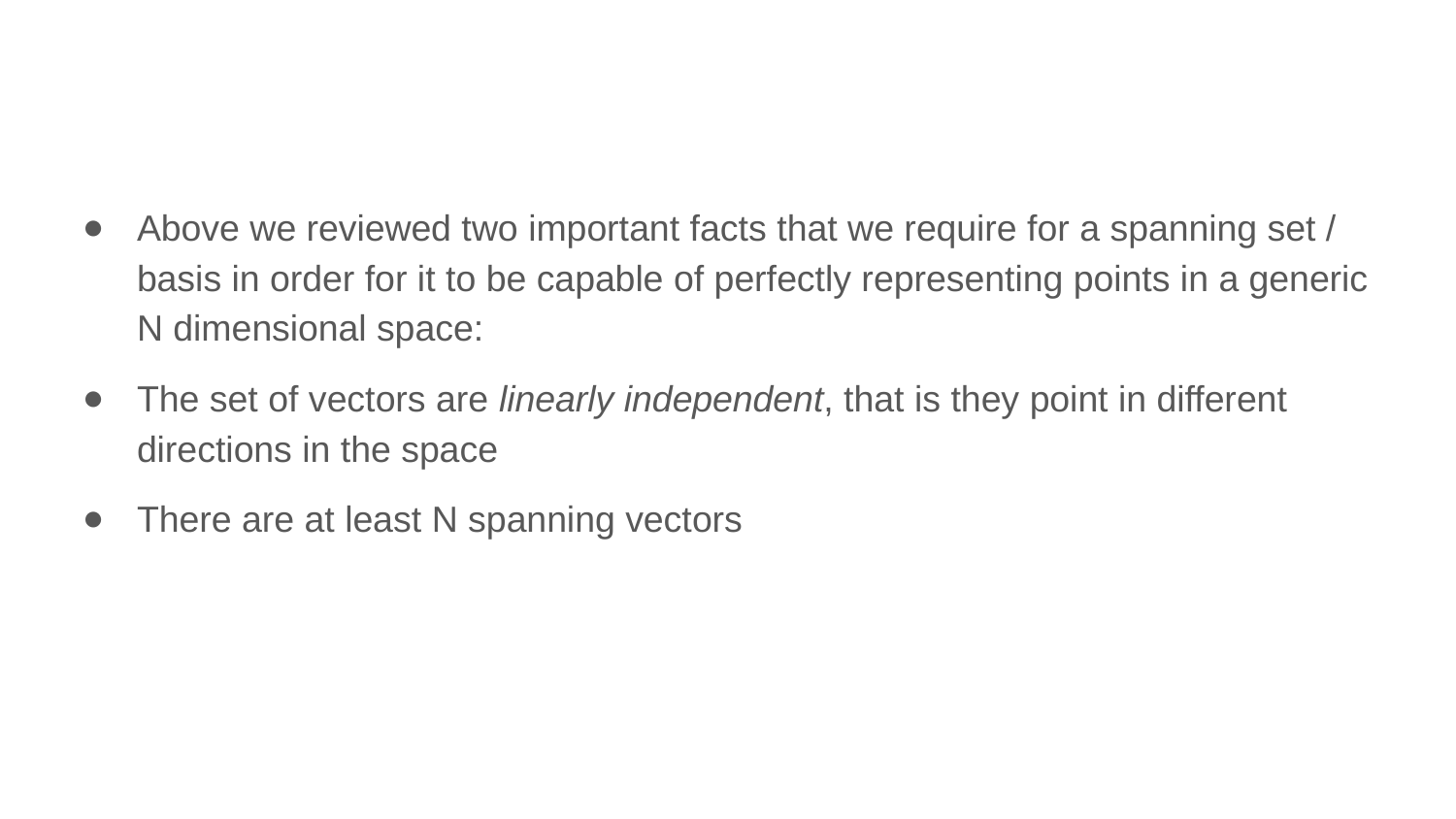

Above we reviewed two important facts that we require for a spanning set / basis in order for it to be capable of perfectly representing points in a generic N dimensional space:
The set of vectors are linearly independent, that is they point in different directions in the space
There are at least N spanning vectors